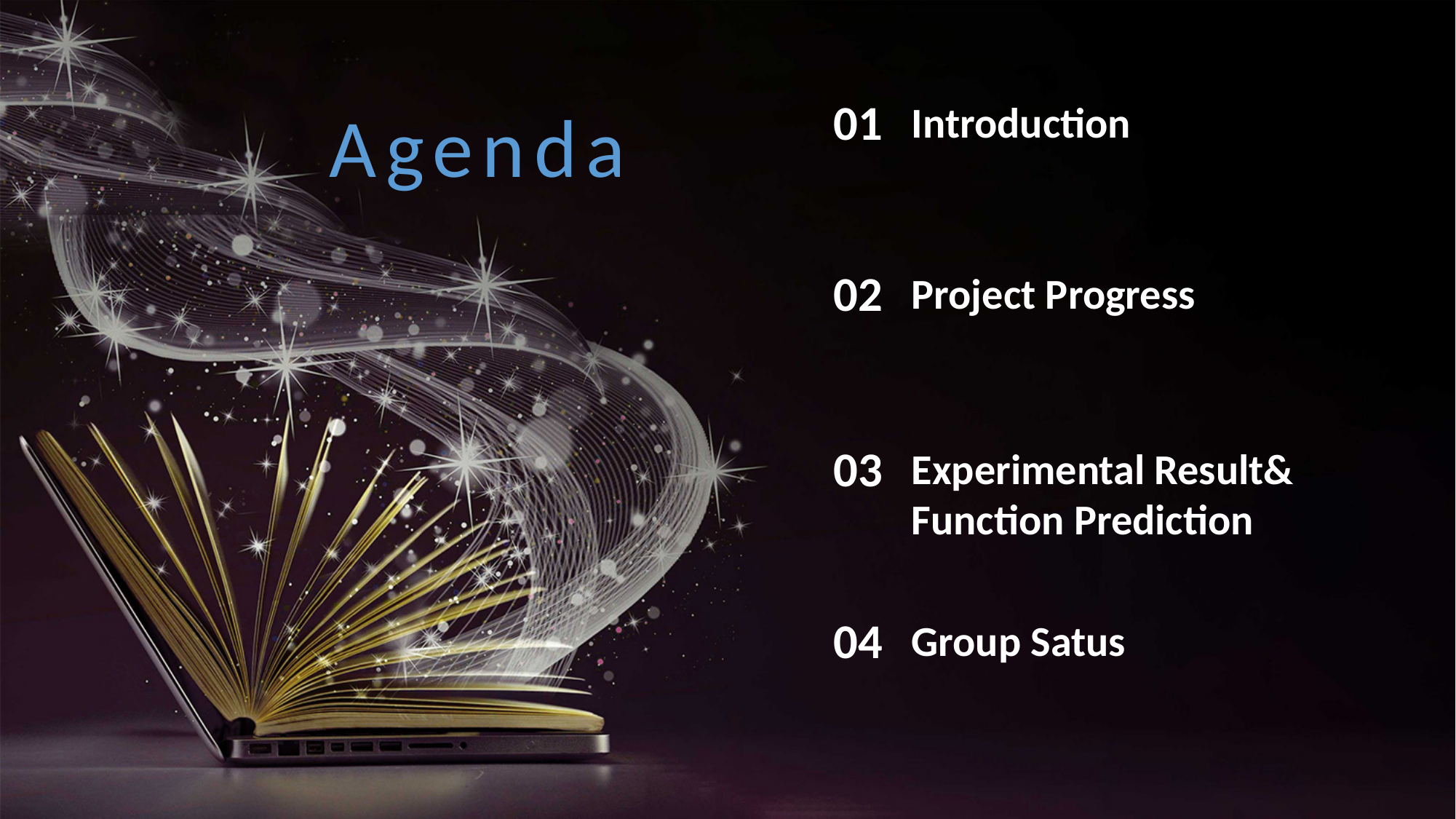

01
Introduction
Agenda
02
Project Progress
03
Experimental Result&
Function Prediction
04
Group Satus